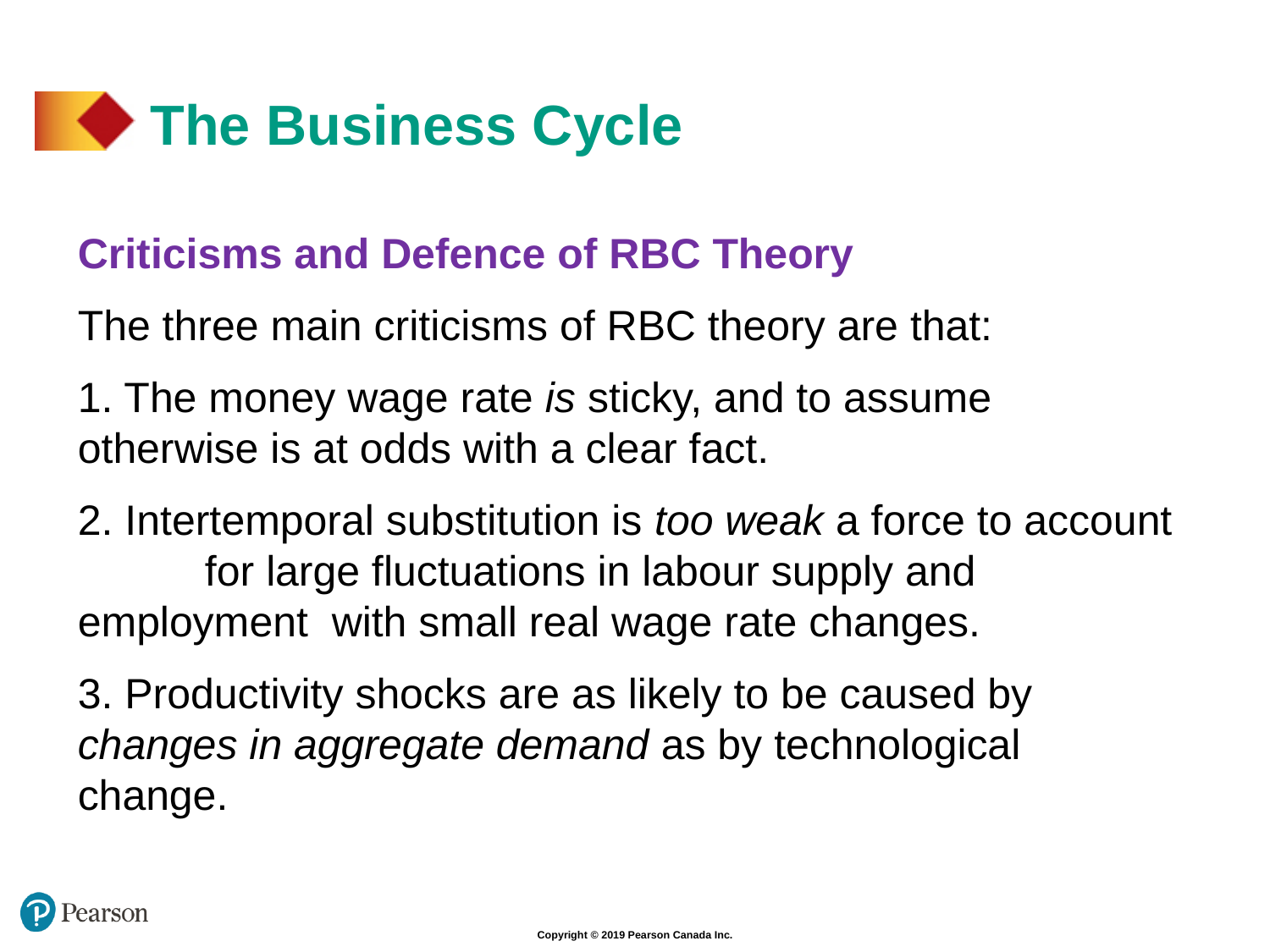

# The Business Cycle
Criticisms and Defence of RBC Theory
The three main criticisms of RBC theory are that:
1. The money wage rate is sticky, and to assume 	otherwise is at odds with a clear fact.
2. Intertemporal substitution is too weak a force to account 	for large fluctuations in labour supply and employment 	with small real wage rate changes.
3. Productivity shocks are as likely to be caused by 	changes in aggregate demand as by technological 	change.